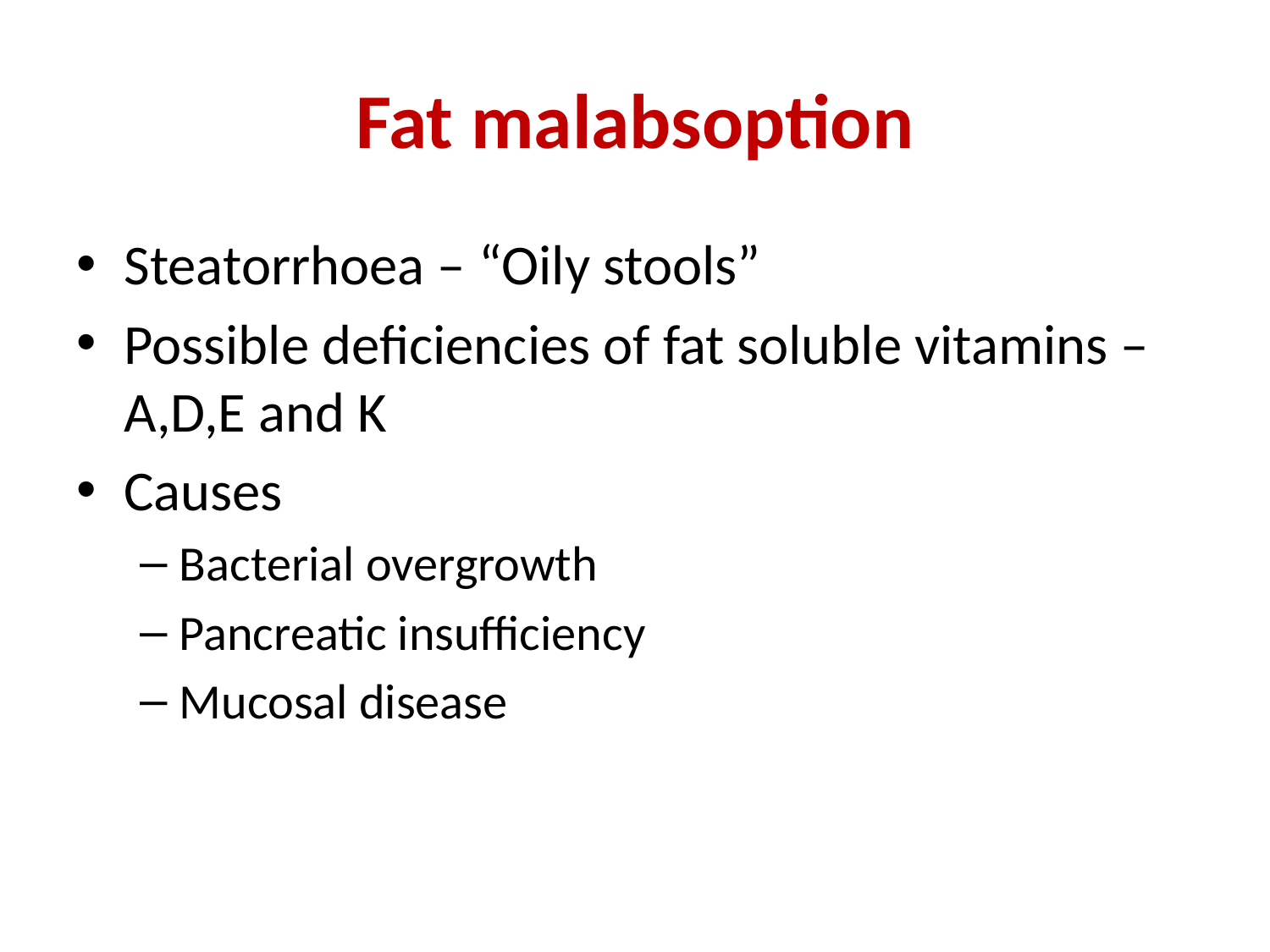

# Fat malabsoption
Steatorrhoea – “Oily stools”
Possible deficiencies of fat soluble vitamins – A,D,E and K
Causes
Bacterial overgrowth
Pancreatic insufficiency
Mucosal disease